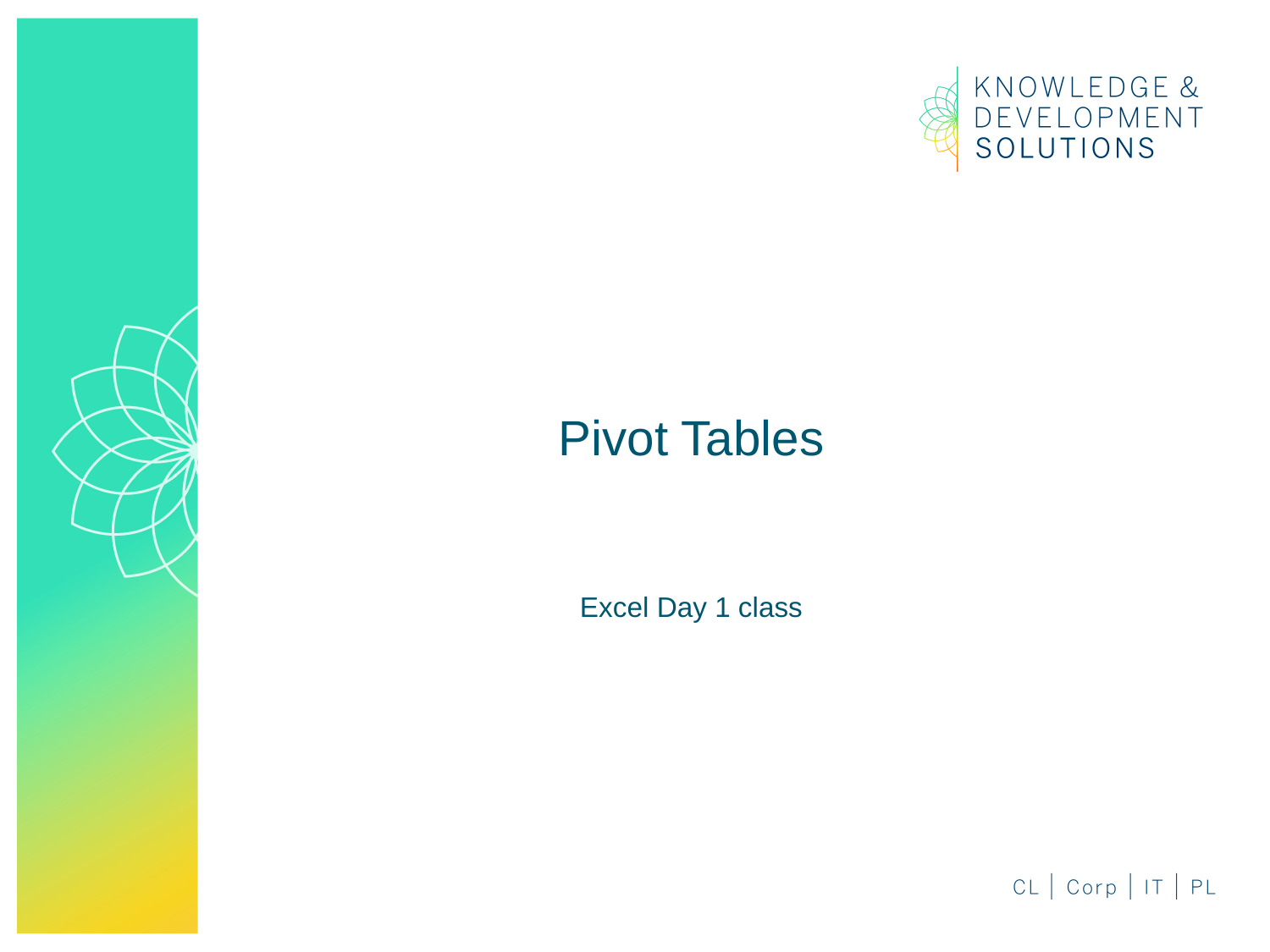

# Pivot Tables
Excel Day 1 class